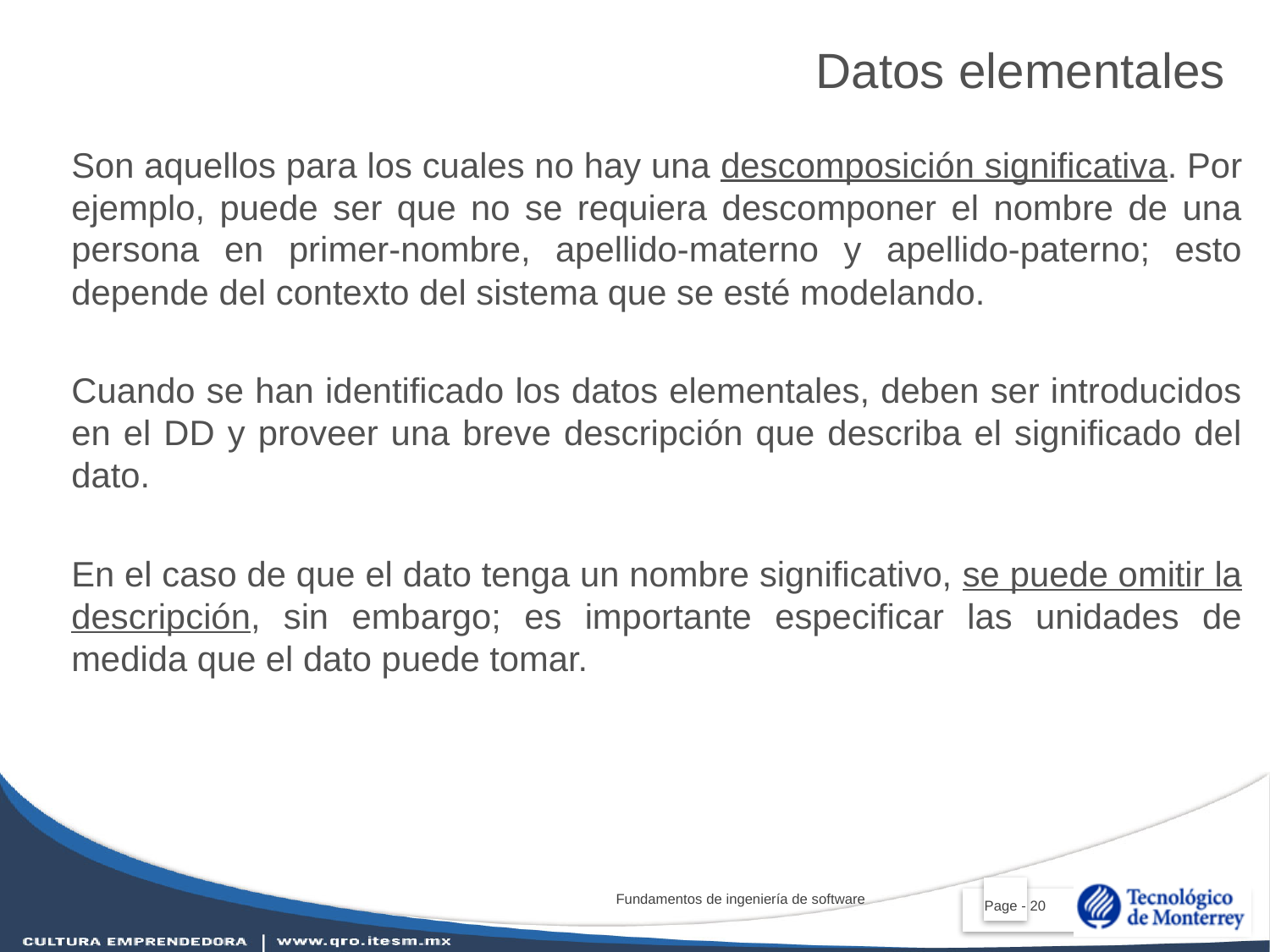

Datos elementales
Son aquellos para los cuales no hay una descomposición significativa. Por ejemplo, puede ser que no se requiera descomponer el nombre de una persona en primer-nombre, apellido-materno y apellido-paterno; esto depende del contexto del sistema que se esté modelando.

Cuando se han identificado los datos elementales, deben ser introducidos en el DD y proveer una breve descripción que describa el significado del dato.

En el caso de que el dato tenga un nombre significativo, se puede omitir la descripción, sin embargo; es importante especificar las unidades de medida que el dato puede tomar.